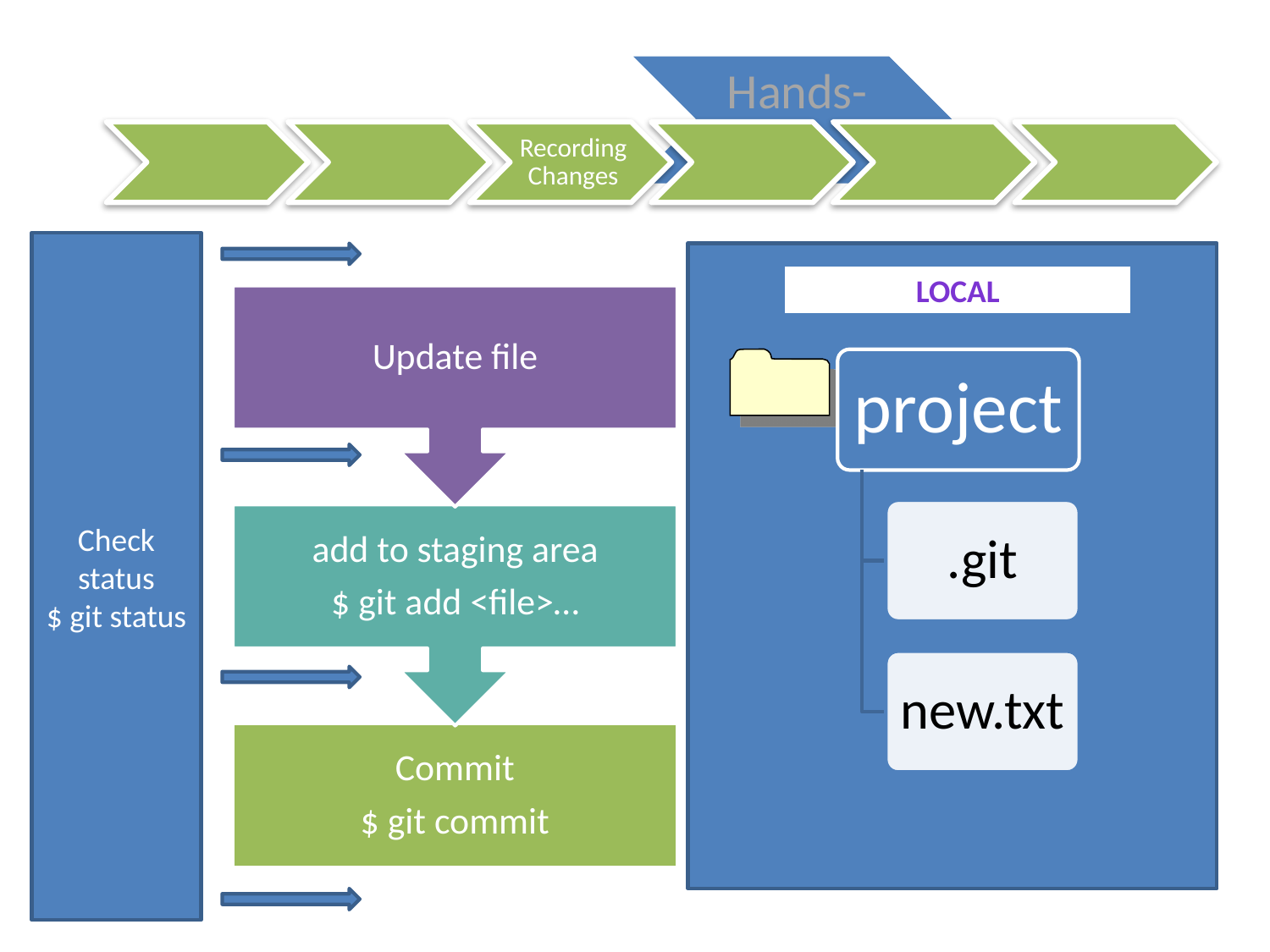

Hands-on

Recording Changes

#
Check status
$ git status

LOCAL
Commit
$ git commit
add to staging area
$ git add <file>…
Update file
project
.git
new.txt